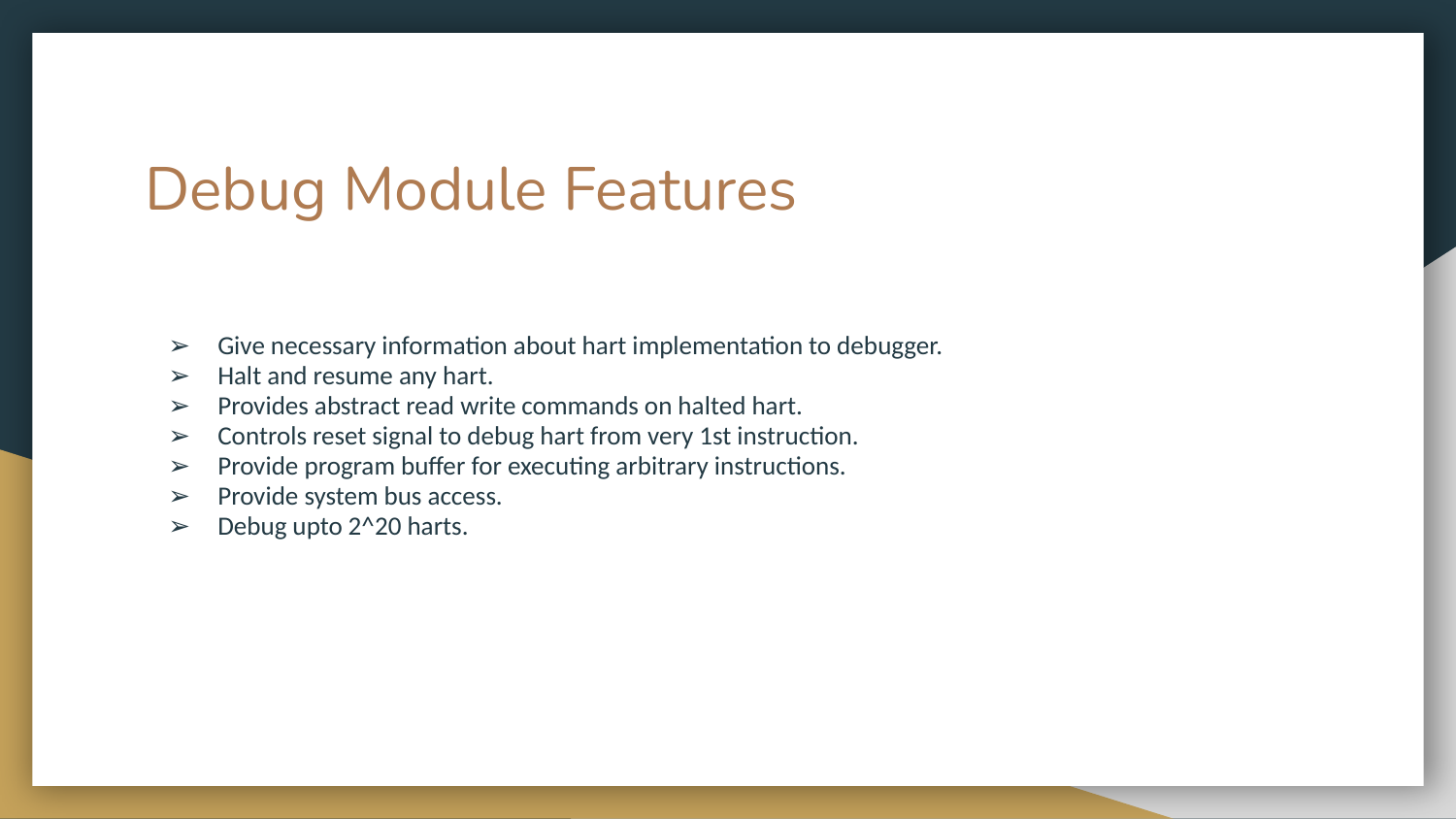

# Debug Module Features
Give necessary information about hart implementation to debugger.
Halt and resume any hart.
Provides abstract read write commands on halted hart.
Controls reset signal to debug hart from very 1st instruction.
Provide program buffer for executing arbitrary instructions.
Provide system bus access.
Debug upto 2^20 harts.